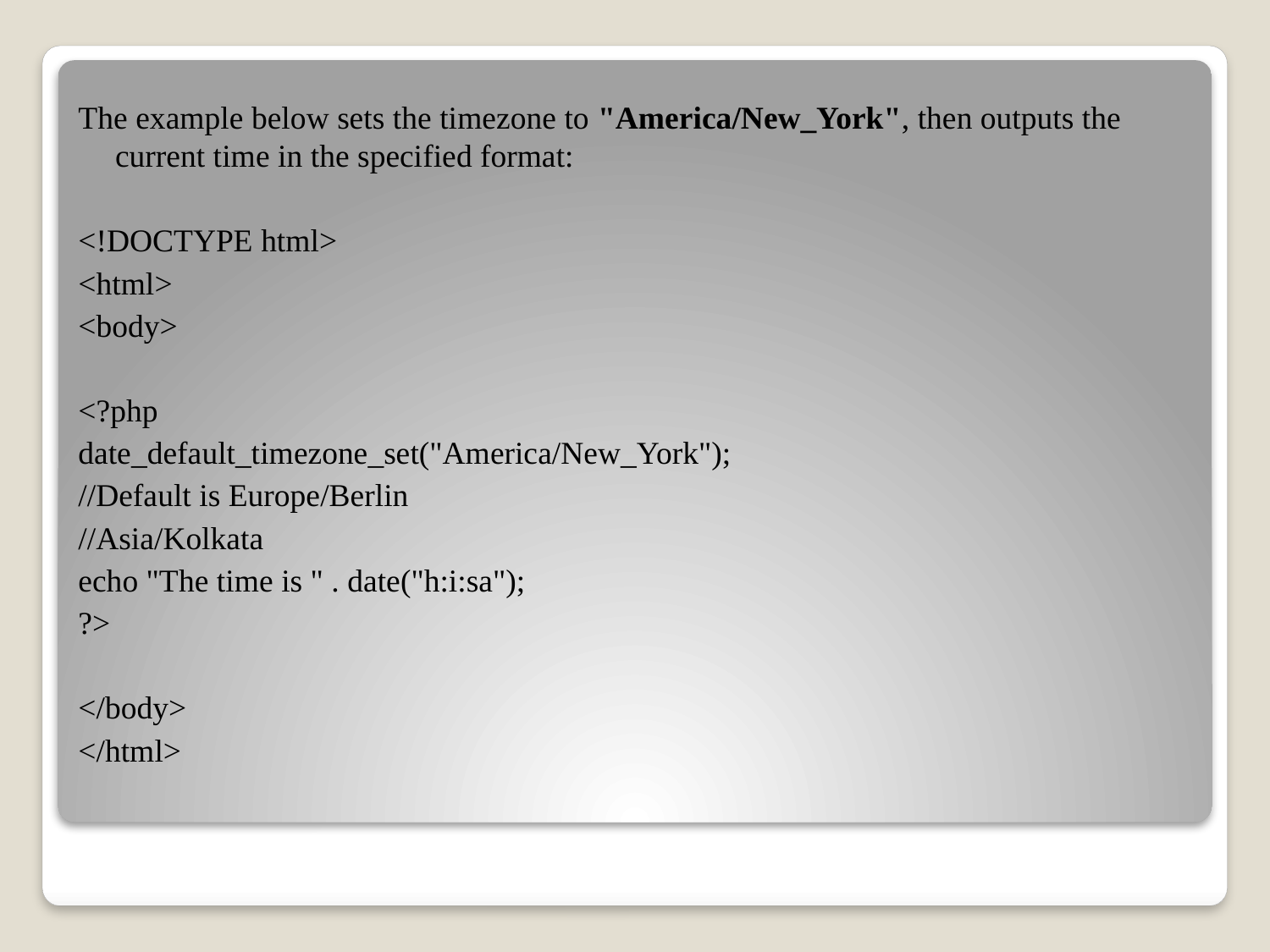

The example below sets the timezone to "America/New_York", then outputs the current time in the specified format:

<!DOCTYPE html>
<html>
<body>

<?php
date_default_timezone_set("America/New_York");
//Default is Europe/Berlin
//Asia/Kolkata
echo "The time is " . date("h:i:sa");
?>

</body>
</html>